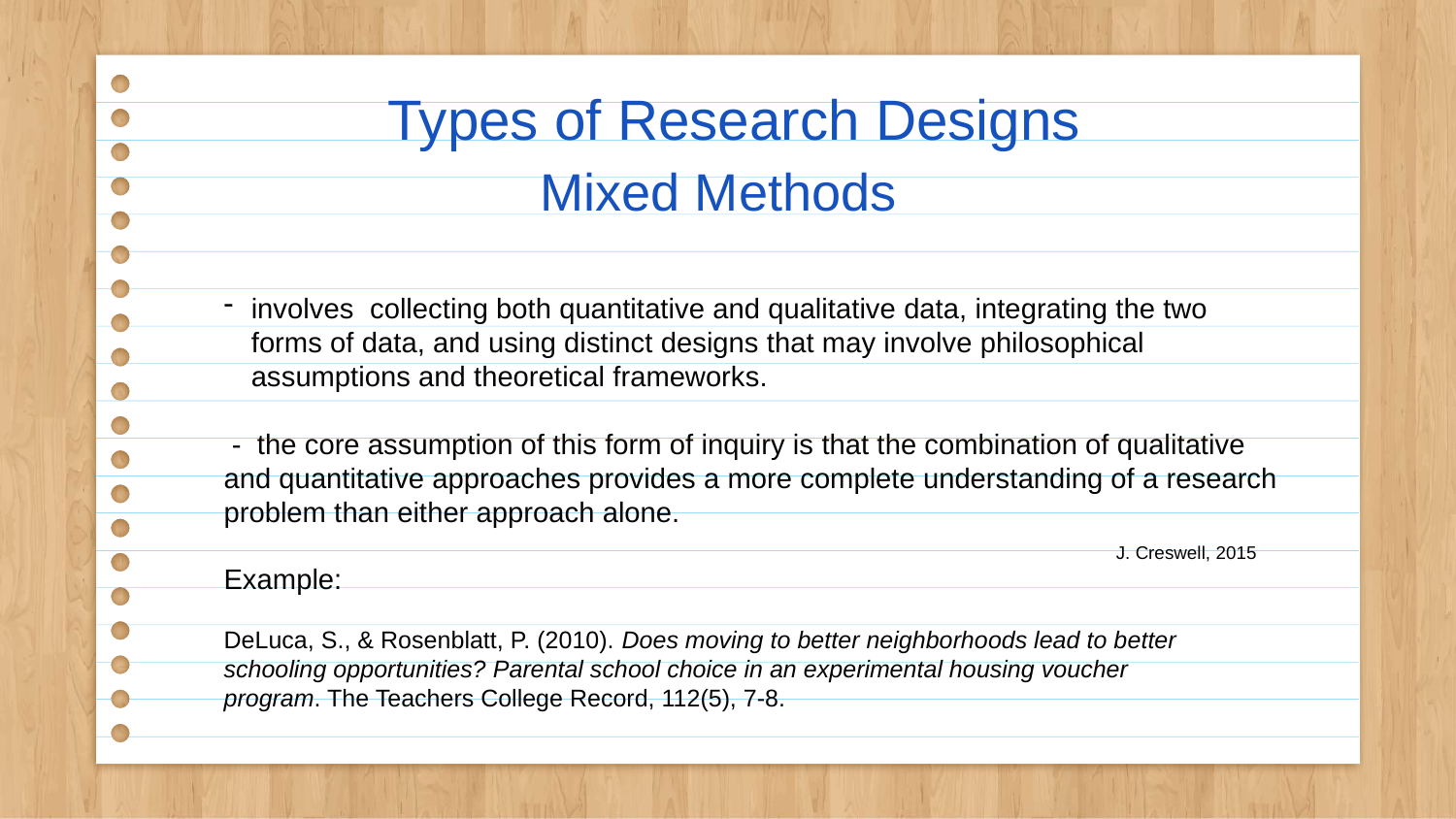

Types of Research Designs
Mixed Methods
involves  collecting both quantitative and qualitative data, integrating the two 	forms of data, and using distinct designs that may involve philosophical 	assumptions and theoretical frameworks.

 -  the core assumption of this form of inquiry is that the combination of qualitative and quantitative approaches provides a more complete understanding of a research problem than either approach alone.

Example:

DeLuca, S., & Rosenblatt, P. (2010). Does moving to better neighborhoods lead to better
schooling opportunities? Parental school choice in an experimental housing voucher
program. The Teachers College Record, 112(5), 7-8.

J. Creswell, 2015